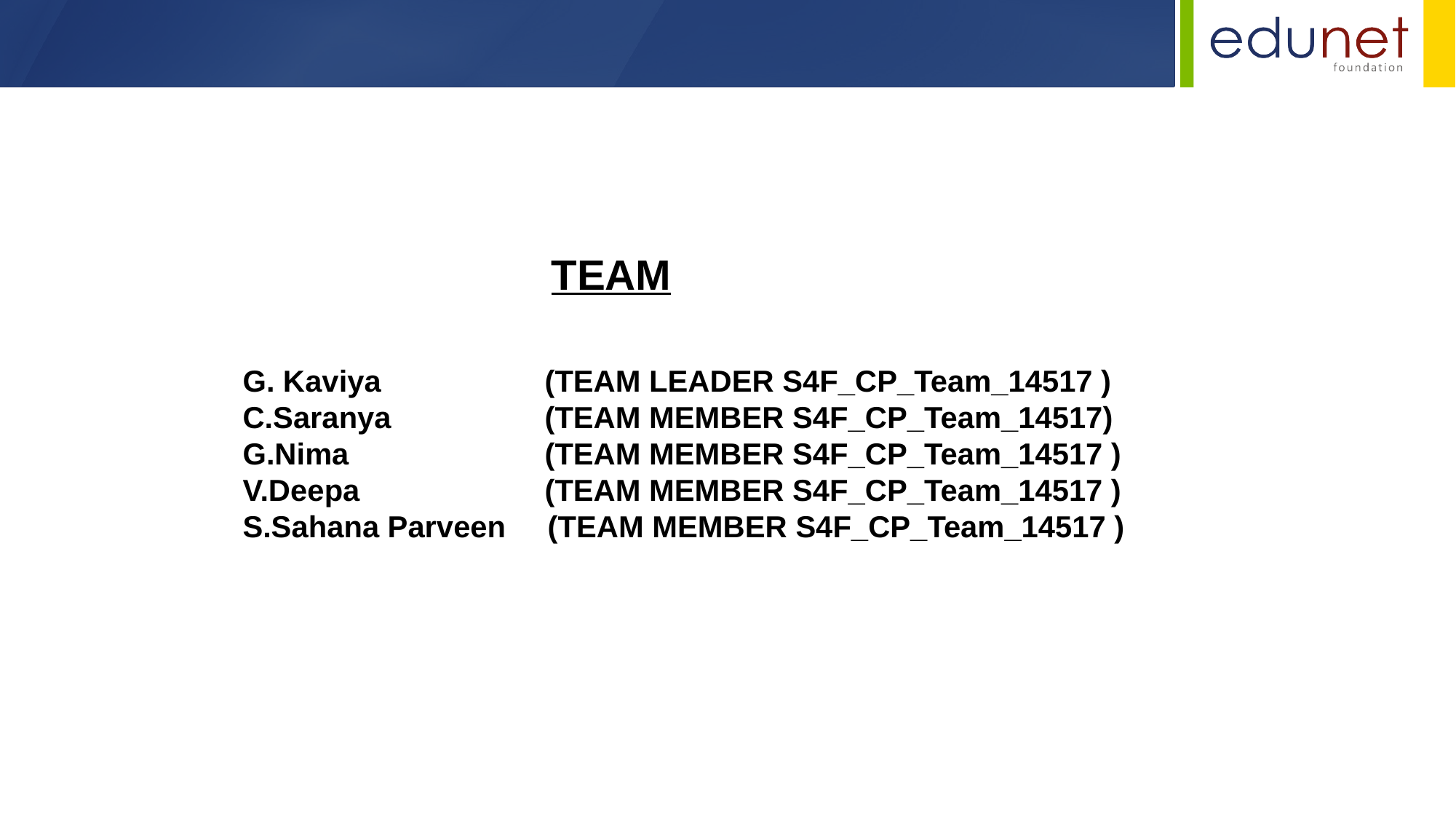

TEAM
G. Kaviya	          (TEAM LEADER S4F_CP_Team_14517 )
C.Saranya  	          (TEAM MEMBER S4F_CP_Team_14517)
G.Nima  	          (TEAM MEMBER S4F_CP_Team_14517 )
V.Deepa  	          (TEAM MEMBER S4F_CP_Team_14517 )
S.Sahana Parveen     (TEAM MEMBER S4F_CP_Team_14517 )